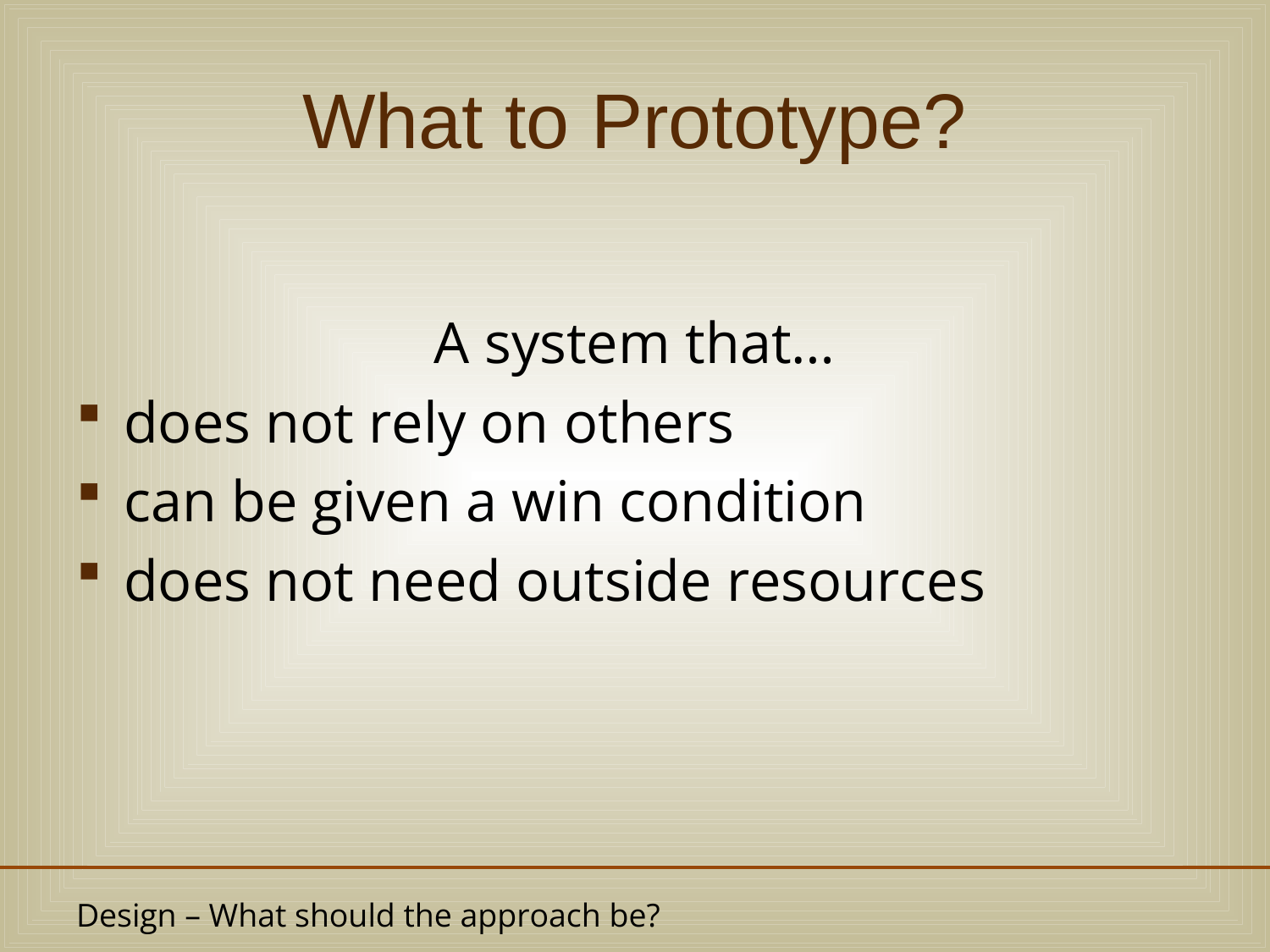

# What to Prototype?

A system that…
does not rely on others
can be given a win condition
does not need outside resources
Design – What should the approach be?